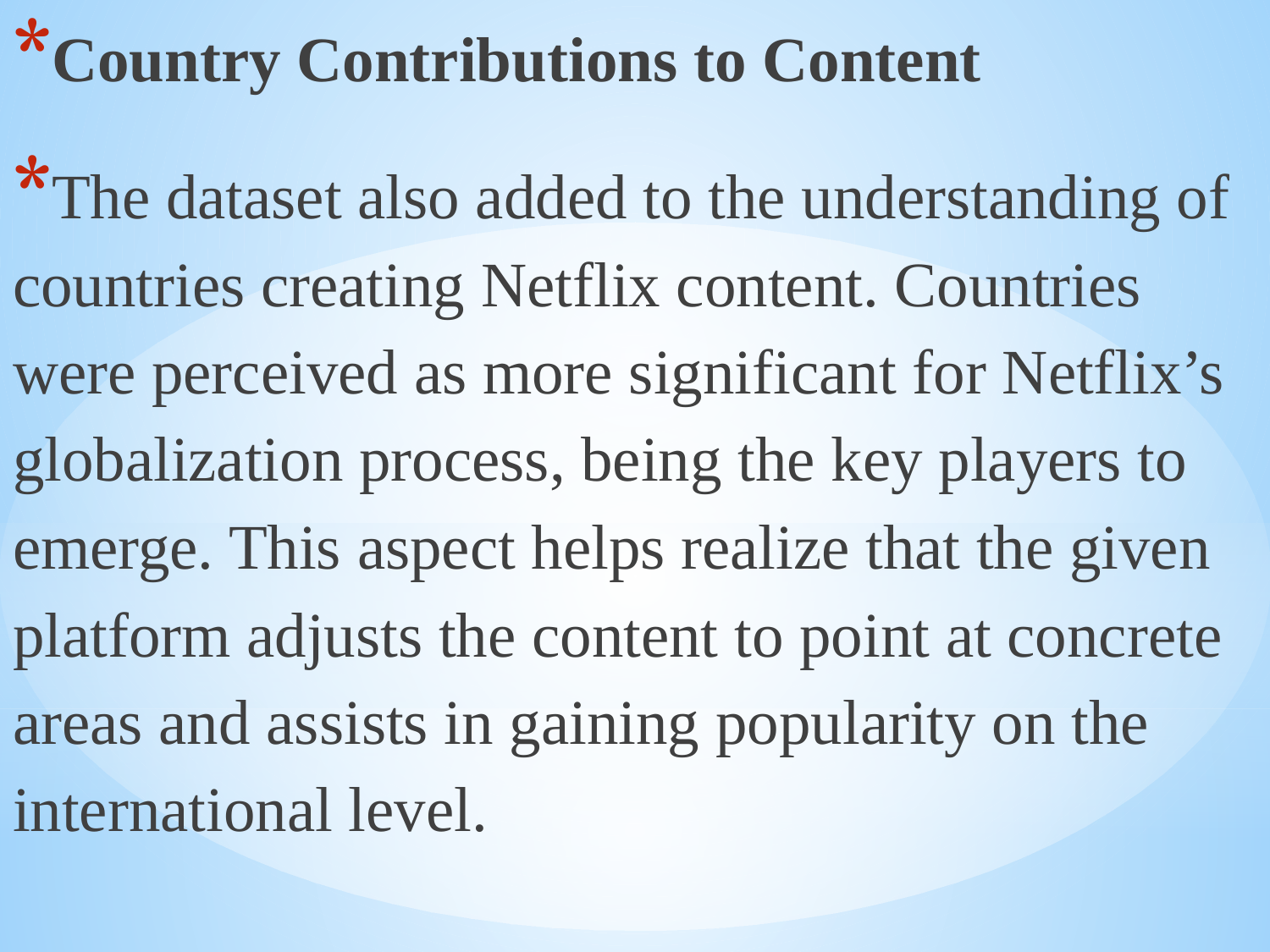

Country Contributions to Content
The dataset also added to the understanding of countries creating Netflix content. Countries were perceived as more significant for Netflix’s globalization process, being the key players to emerge. This aspect helps realize that the given platform adjusts the content to point at concrete areas and assists in gaining popularity on the international level.